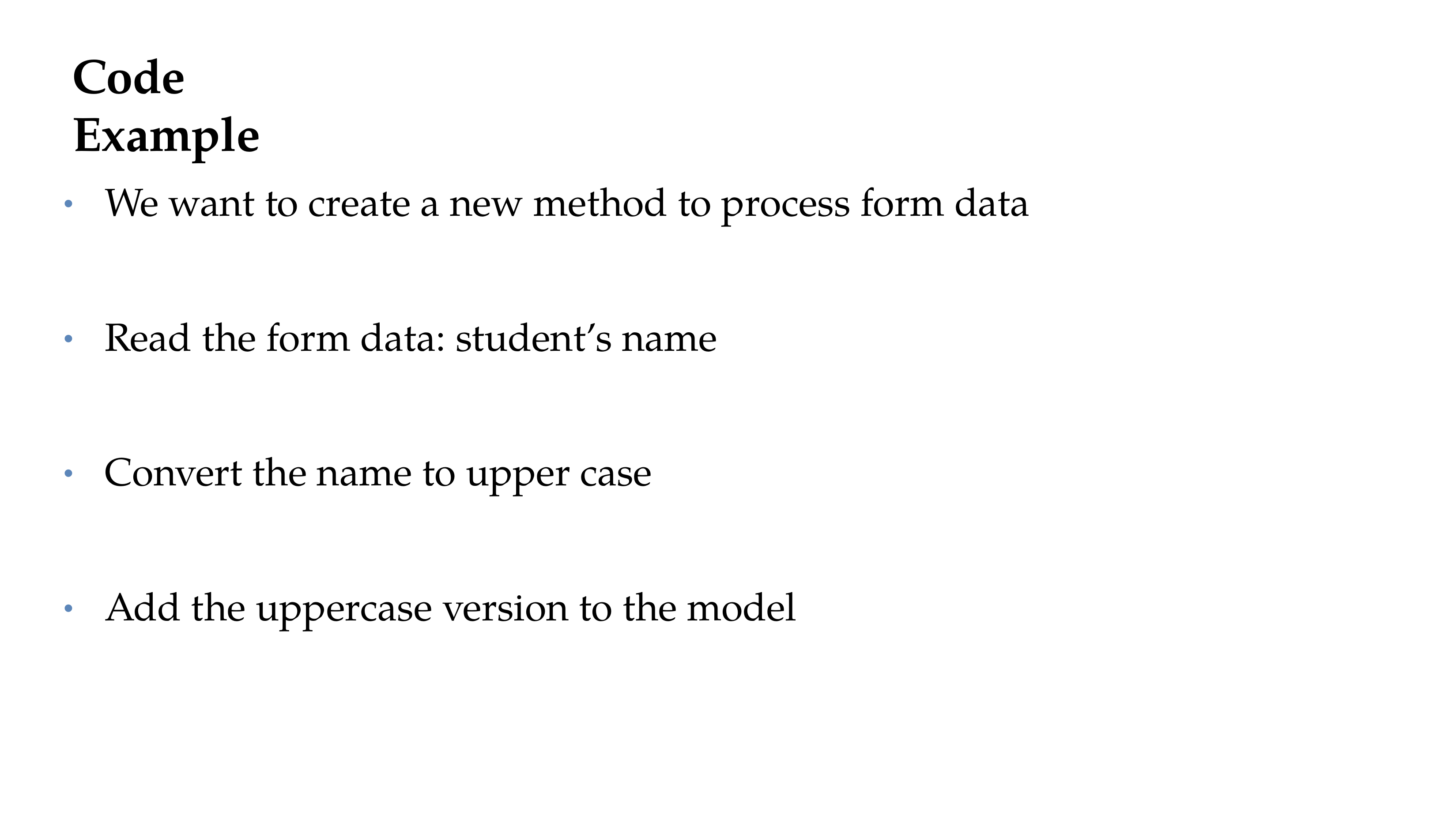

# Code Example
We want to create a new method to process form data
•
Read the form data: student’s name
•
Convert the name to upper case
•
Add the uppercase version to the model
•